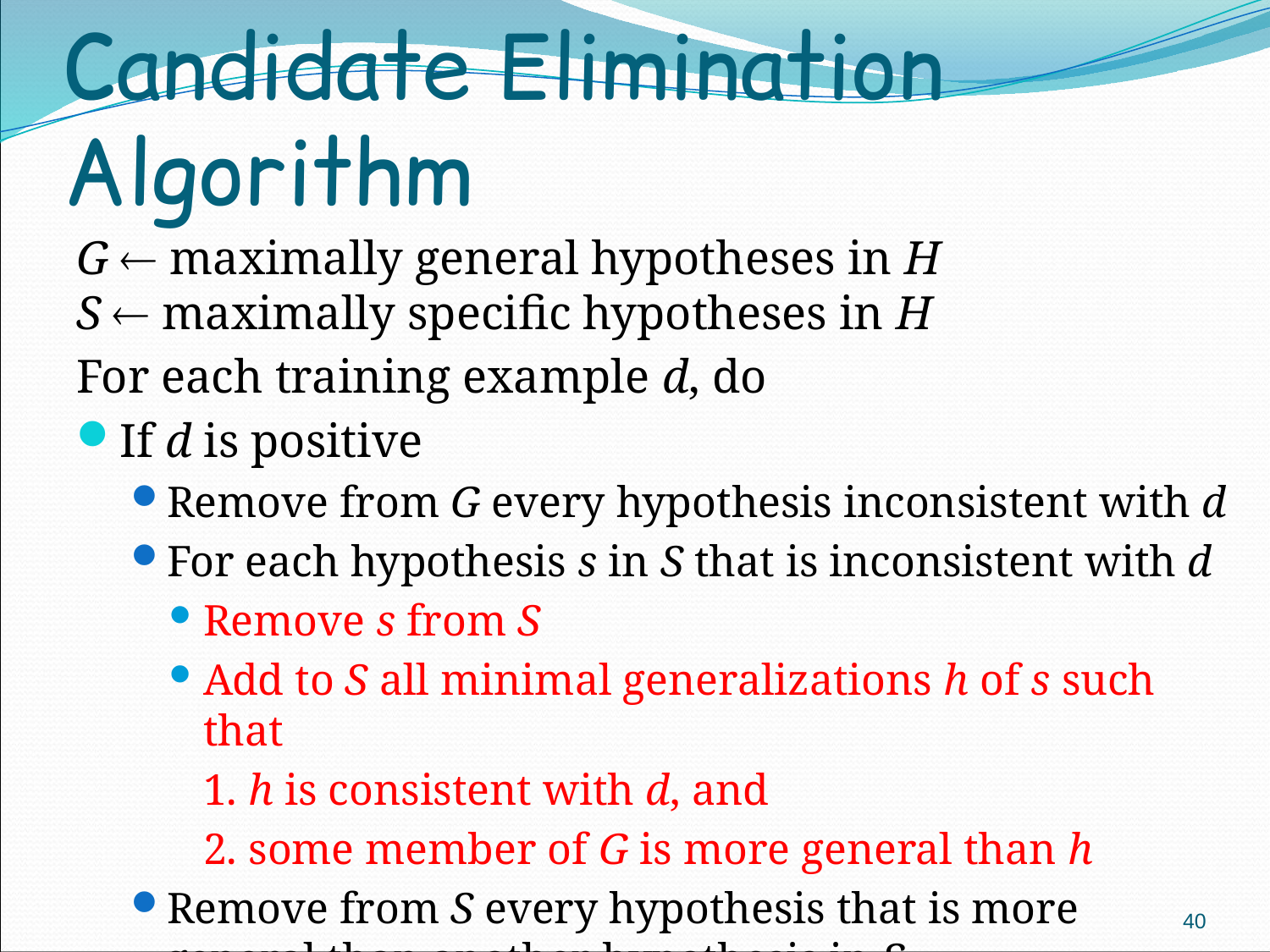

# Candidate Elimination Algorithm
G ← maximally general hypotheses in H
S ← maximally specific hypotheses in H
For each training example d, do
If d is positive
Remove from G every hypothesis inconsistent with d
For each hypothesis s in S that is inconsistent with d
Remove s from S
Add to S all minimal generalizations h of s such that
	1. h is consistent with d, and
	2. some member of G is more general than h
Remove from S every hypothesis that is more general than another hypothesis in S
40